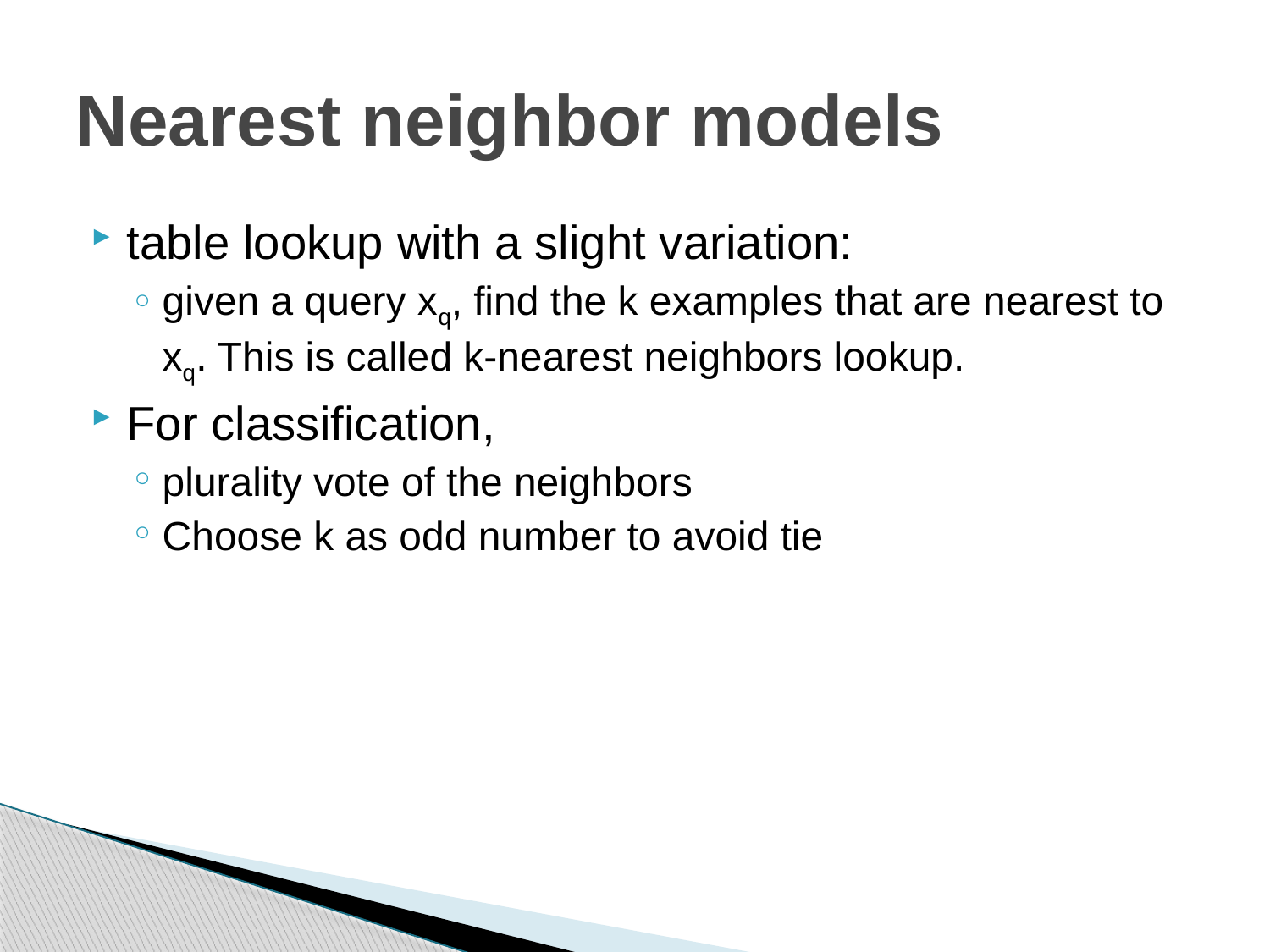

# Nearest neighbor models
table lookup with a slight variation:
given a query xq, find the k examples that are nearest to xq. This is called k-nearest neighbors lookup.
For classification,
plurality vote of the neighbors
Choose k as odd number to avoid tie